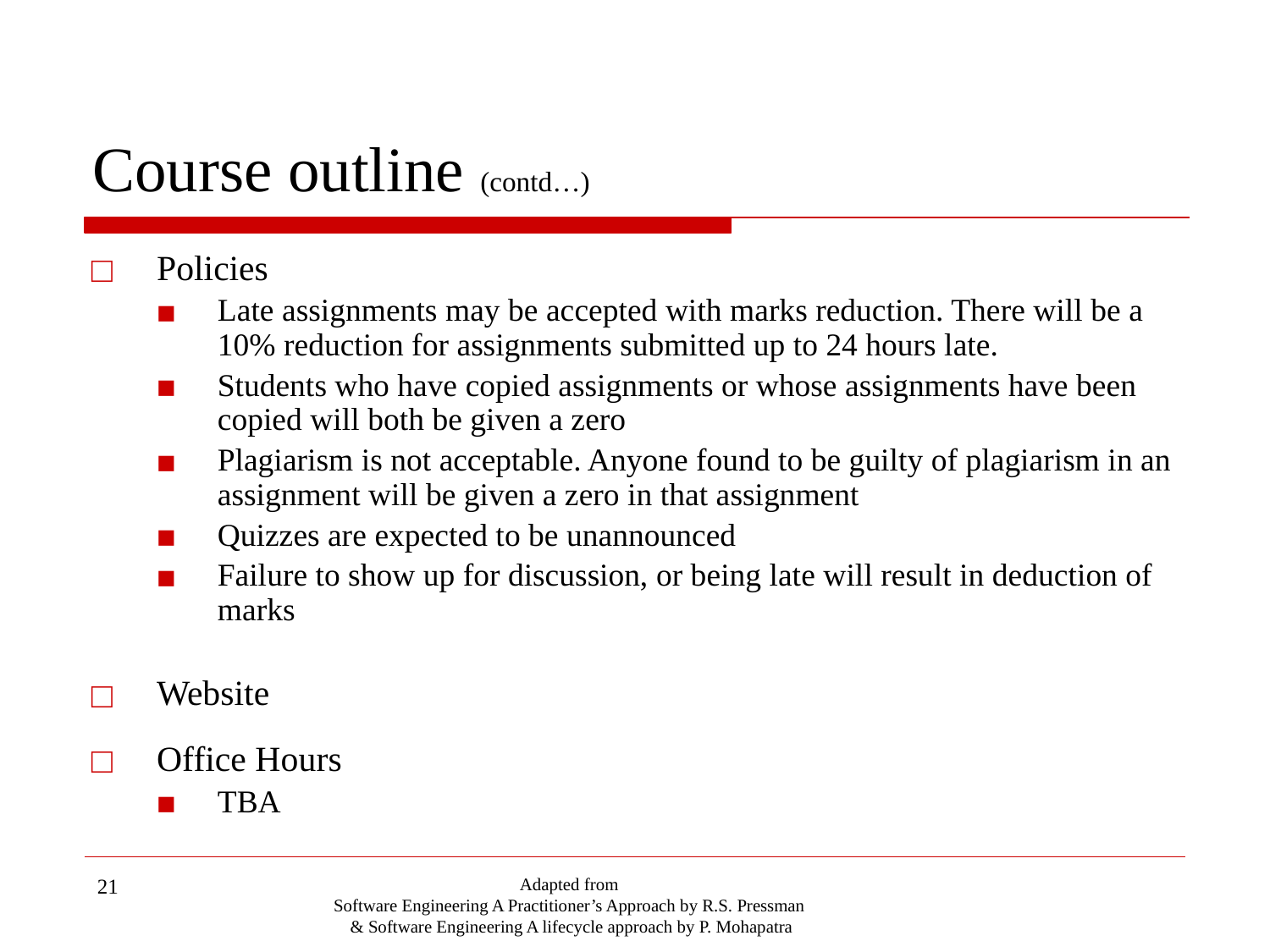

# Course outline (contd…)
Policies
Late assignments may be accepted with marks reduction. There will be a 10% reduction for assignments submitted up to 24 hours late.
Students who have copied assignments or whose assignments have been copied will both be given a zero
Plagiarism is not acceptable. Anyone found to be guilty of plagiarism in an assignment will be given a zero in that assignment
Quizzes are expected to be unannounced
Failure to show up for discussion, or being late will result in deduction of marks

Website

Office Hours
TBA
21
Adapted from
Software Engineering A Practitioner’s Approach by R.S. Pressman
& Software Engineering A lifecycle approach by P. Mohapatra